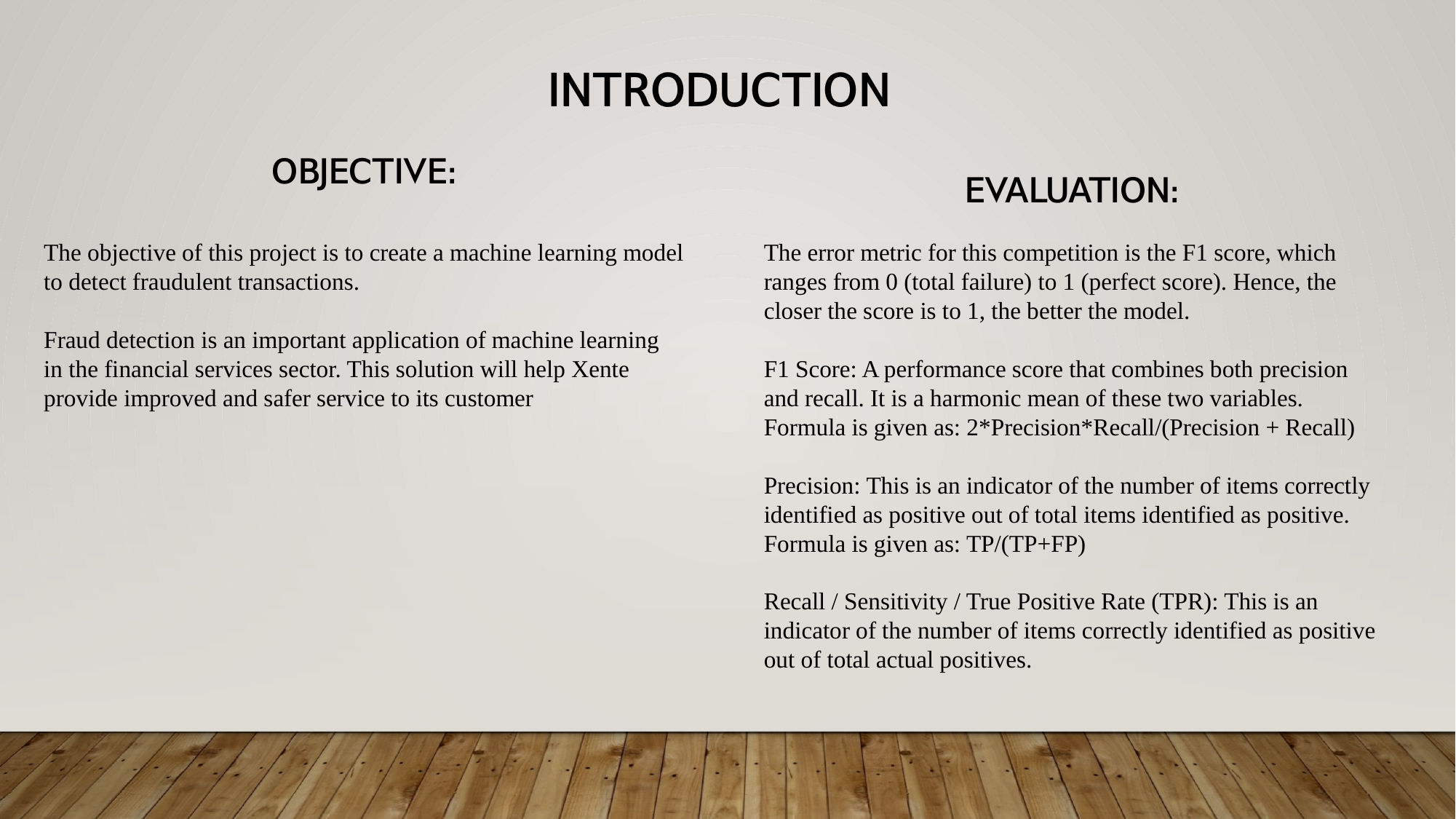

INTRODUCTION
Objective:
Evaluation:
The objective of this project is to create a machine learning model to detect fraudulent transactions.

Fraud detection is an important application of machine learning in the financial services sector. This solution will help Xente provide improved and safer service to its customer
The error metric for this competition is the F1 score, which ranges from 0 (total failure) to 1 (perfect score). Hence, the closer the score is to 1, the better the model.

F1 Score: A performance score that combines both precision and recall. It is a harmonic mean of these two variables. Formula is given as: 2*Precision*Recall/(Precision + Recall)

Precision: This is an indicator of the number of items correctly identified as positive out of total items identified as positive. Formula is given as: TP/(TP+FP)

Recall / Sensitivity / True Positive Rate (TPR): This is an indicator of the number of items correctly identified as positive out of total actual positives.